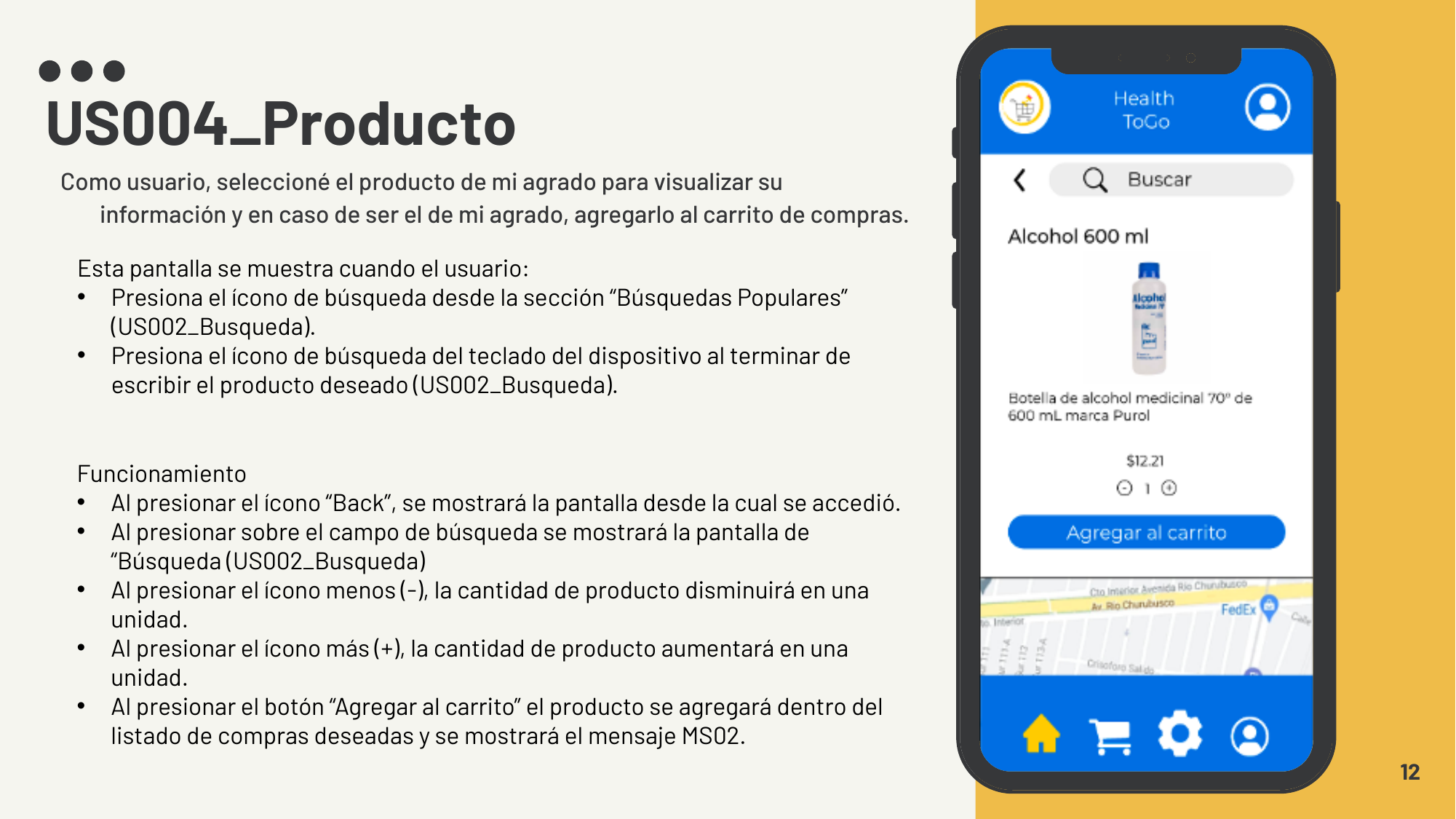

# US004_Producto
Como usuario, seleccioné el producto de mi agrado para visualizar su información y en caso de ser el de mi agrado, agregarlo al carrito de compras.
Esta pantalla se muestra cuando el usuario:
Presiona el ícono de búsqueda desde la sección “Búsquedas Populares” (US002_Busqueda).
Presiona el ícono de búsqueda del teclado del dispositivo al terminar de escribir el producto deseado (US002_Busqueda).
Funcionamiento
Al presionar el ícono “Back”, se mostrará la pantalla desde la cual se accedió.
Al presionar sobre el campo de búsqueda se mostrará la pantalla de “Búsqueda (US002_Busqueda)
Al presionar el ícono menos (-), la cantidad de producto disminuirá en una unidad.
Al presionar el ícono más (+), la cantidad de producto aumentará en una unidad.
Al presionar el botón “Agregar al carrito” el producto se agregará dentro del listado de compras deseadas y se mostrará el mensaje MS02.
12